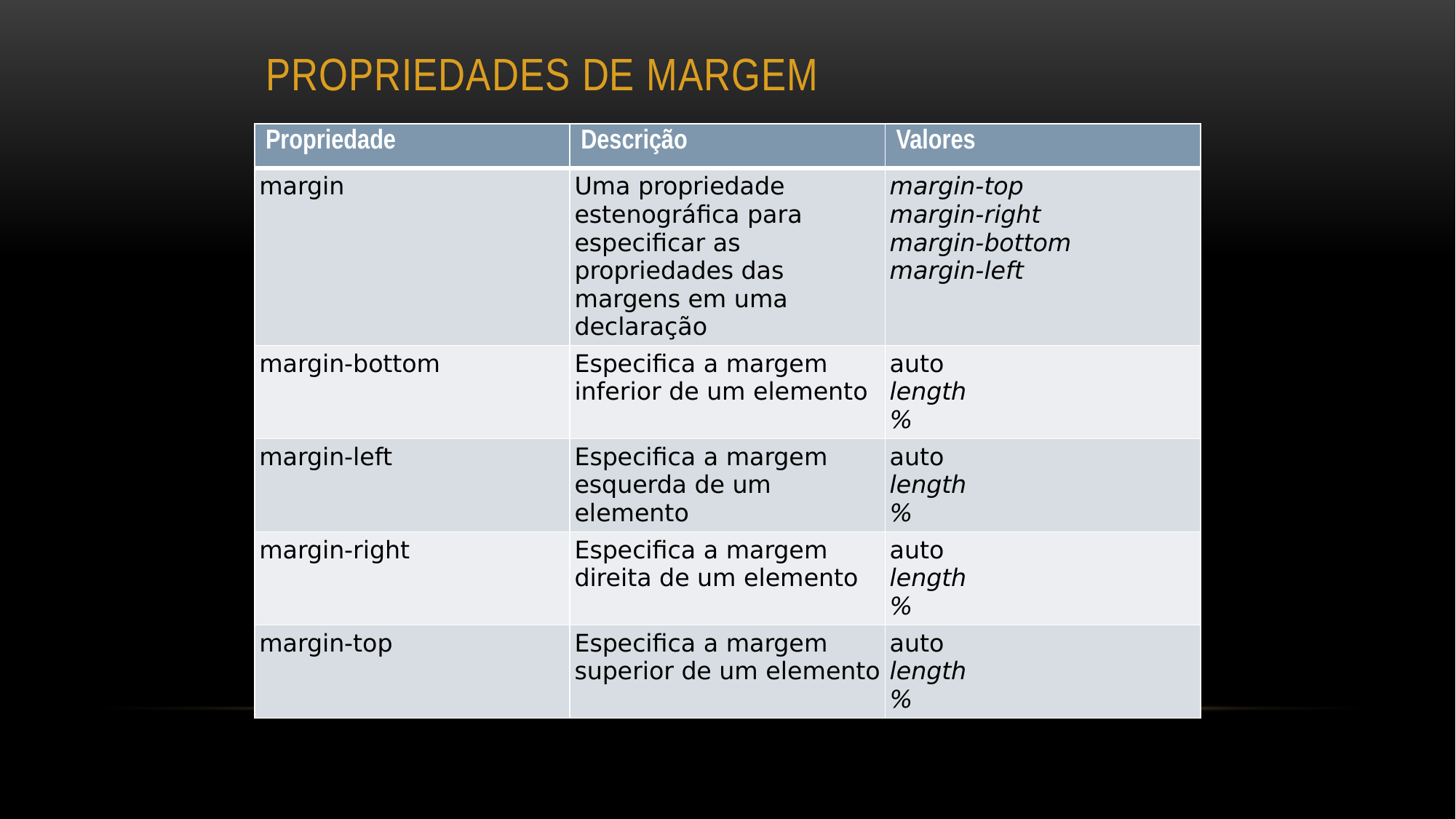

# Propriedades de margem
| Propriedade | Descrição | Valores |
| --- | --- | --- |
| margin | Uma propriedade estenográfica para especificar as propriedades das margens em uma declaração | margin-top margin-right margin-bottom margin-left |
| margin-bottom | Especifica a margem inferior de um elemento | auto length % |
| margin-left | Especifica a margem esquerda de um elemento | auto length % |
| margin-right | Especifica a margem direita de um elemento | auto length % |
| margin-top | Especifica a margem superior de um elemento | auto length % |